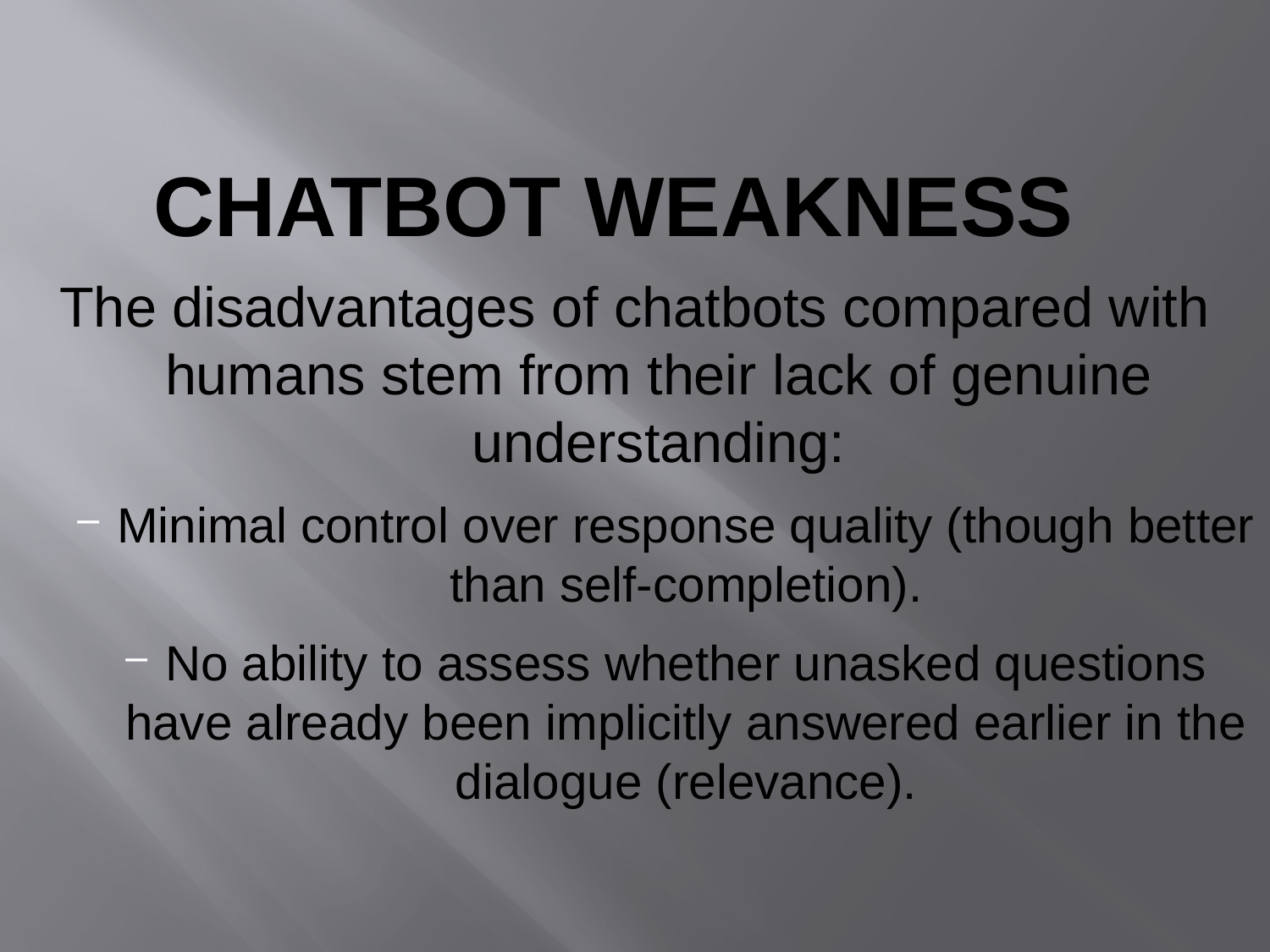

# Chatbot weakness
The disadvantages of chatbots compared with humans stem from their lack of genuine understanding:
Minimal control over response quality (though better than self-completion).
No ability to assess whether unasked questions have already been implicitly answered earlier in the dialogue (relevance).